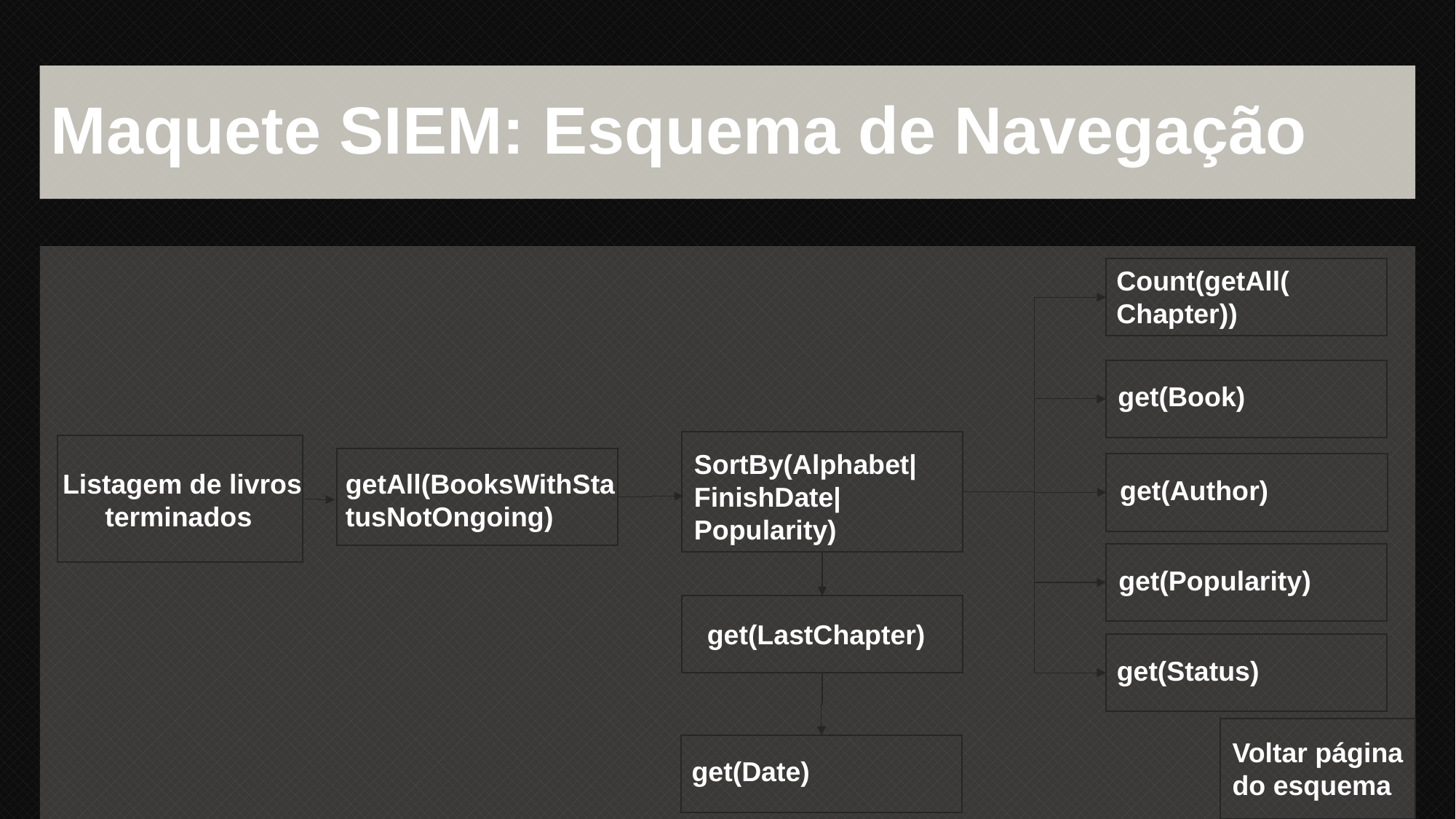

# Maquete SIEM: Esquema de Navegação
Count(getAll(
Chapter))

get(Book)

SortBy(Alphabet|FinishDate|
Popularity)

Listagem de livros terminados
getAll(BooksWithStatusNotOngoing)
get(Author)

get(Popularity)

get(LastChapter)

get(Status)

Voltar página
do esquema

get(Date)